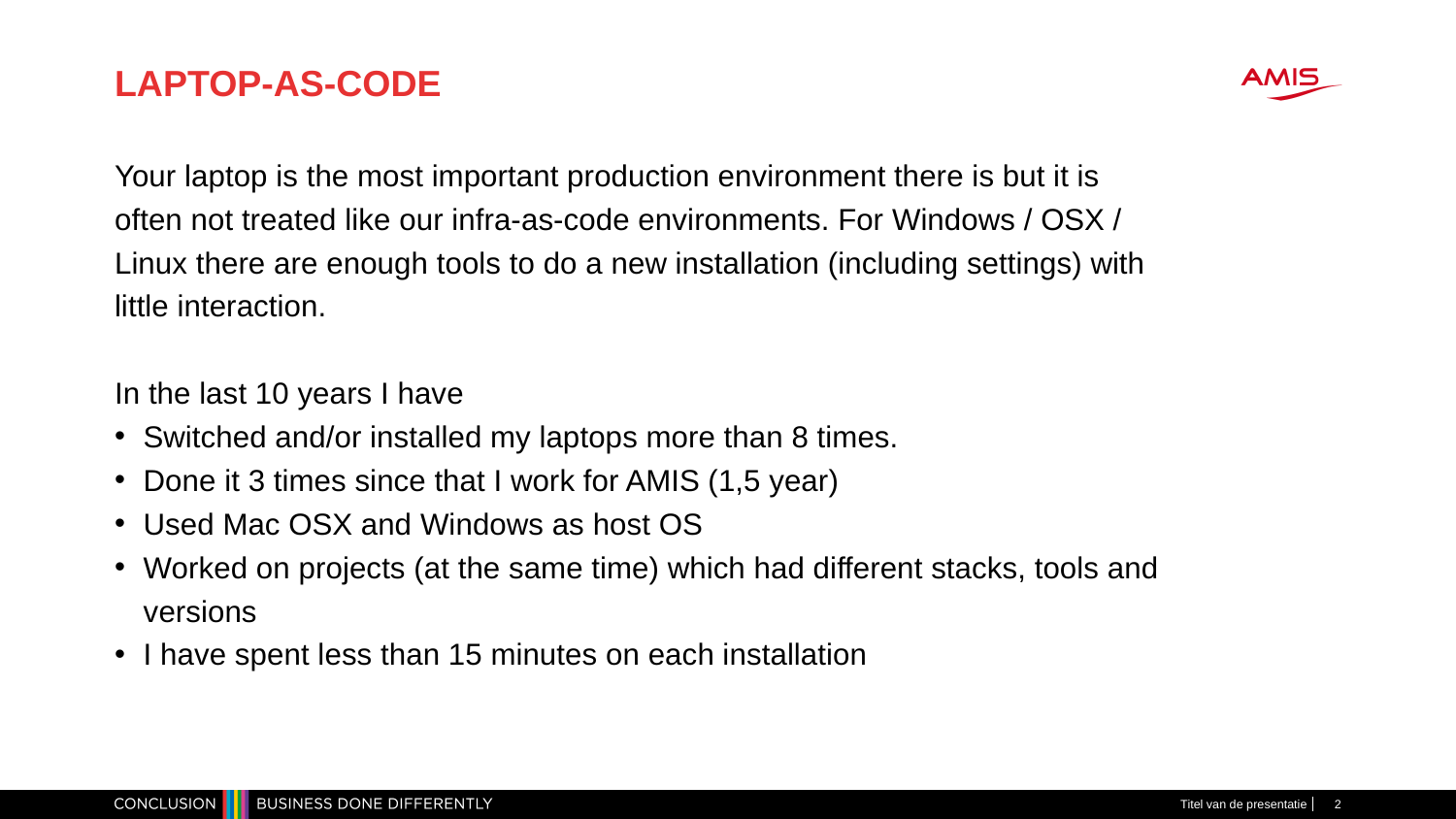

# LAPTOP-AS-CODE
Your laptop is the most important production environment there is but it is often not treated like our infra-as-code environments. For Windows / OSX / Linux there are enough tools to do a new installation (including settings) with little interaction.

In the last 10 years I have
Switched and/or installed my laptops more than 8 times.
Done it 3 times since that I work for AMIS (1,5 year)
Used Mac OSX and Windows as host OS
Worked on projects (at the same time) which had different stacks, tools and versions
I have spent less than 15 minutes on each installation

Titel van de presentatie
2